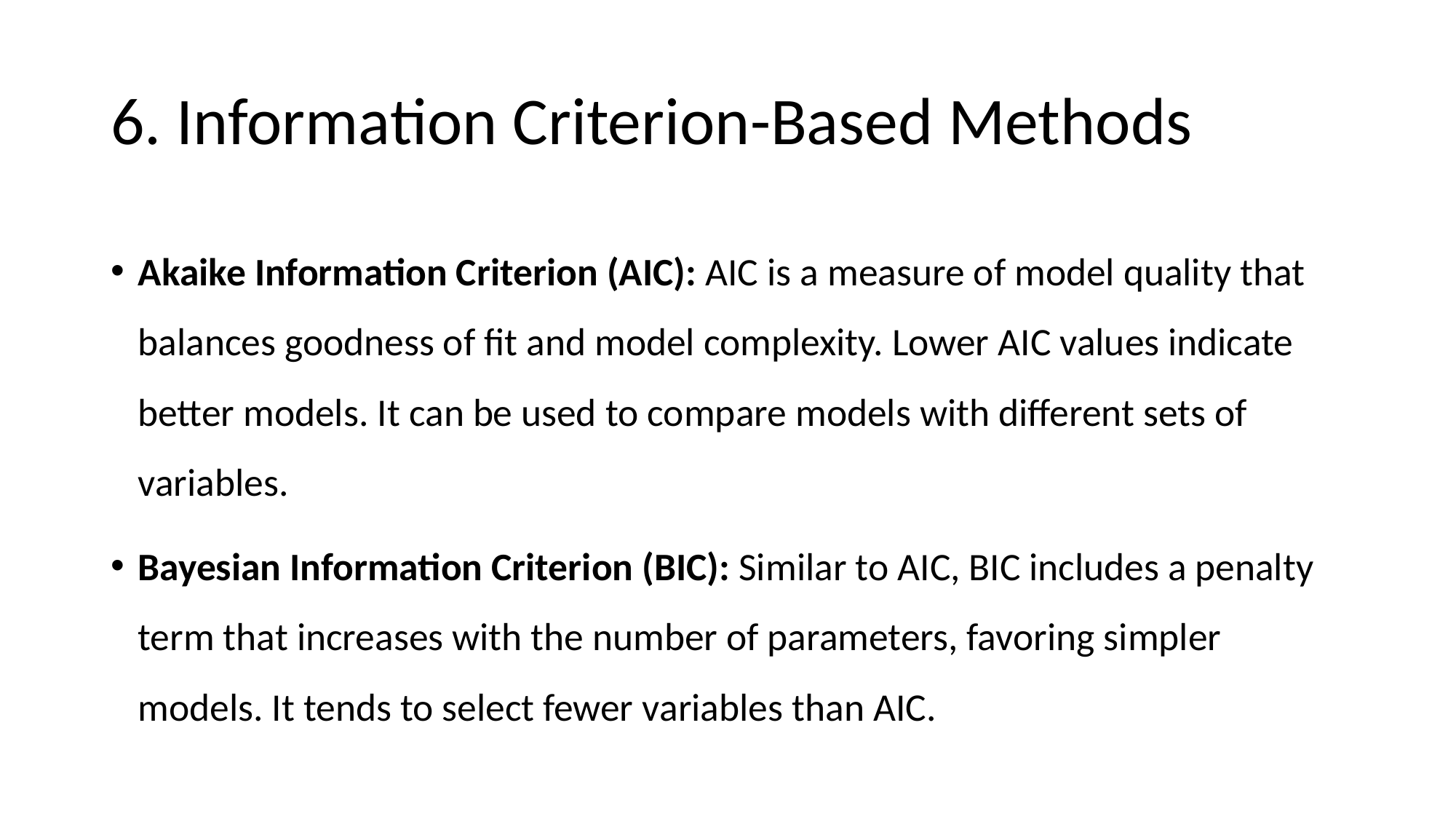

# 6. Information Criterion-Based Methods
Akaike Information Criterion (AIC): AIC is a measure of model quality that balances goodness of fit and model complexity. Lower AIC values indicate better models. It can be used to compare models with different sets of variables.
Bayesian Information Criterion (BIC): Similar to AIC, BIC includes a penalty term that increases with the number of parameters, favoring simpler models. It tends to select fewer variables than AIC.